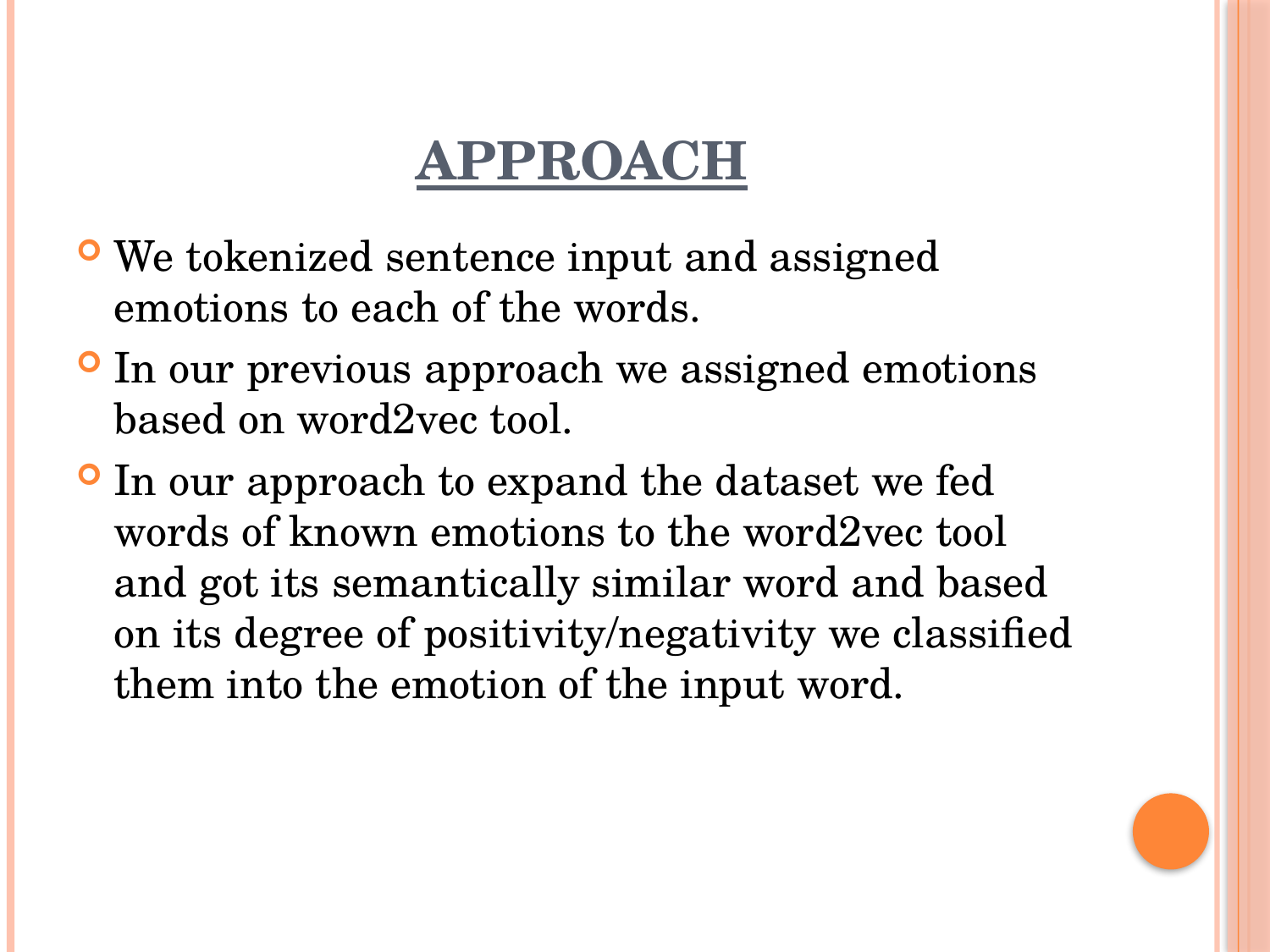

# APPROACH
We tokenized sentence input and assigned emotions to each of the words.
In our previous approach we assigned emotions based on word2vec tool.
In our approach to expand the dataset we fed words of known emotions to the word2vec tool and got its semantically similar word and based on its degree of positivity/negativity we classified them into the emotion of the input word.